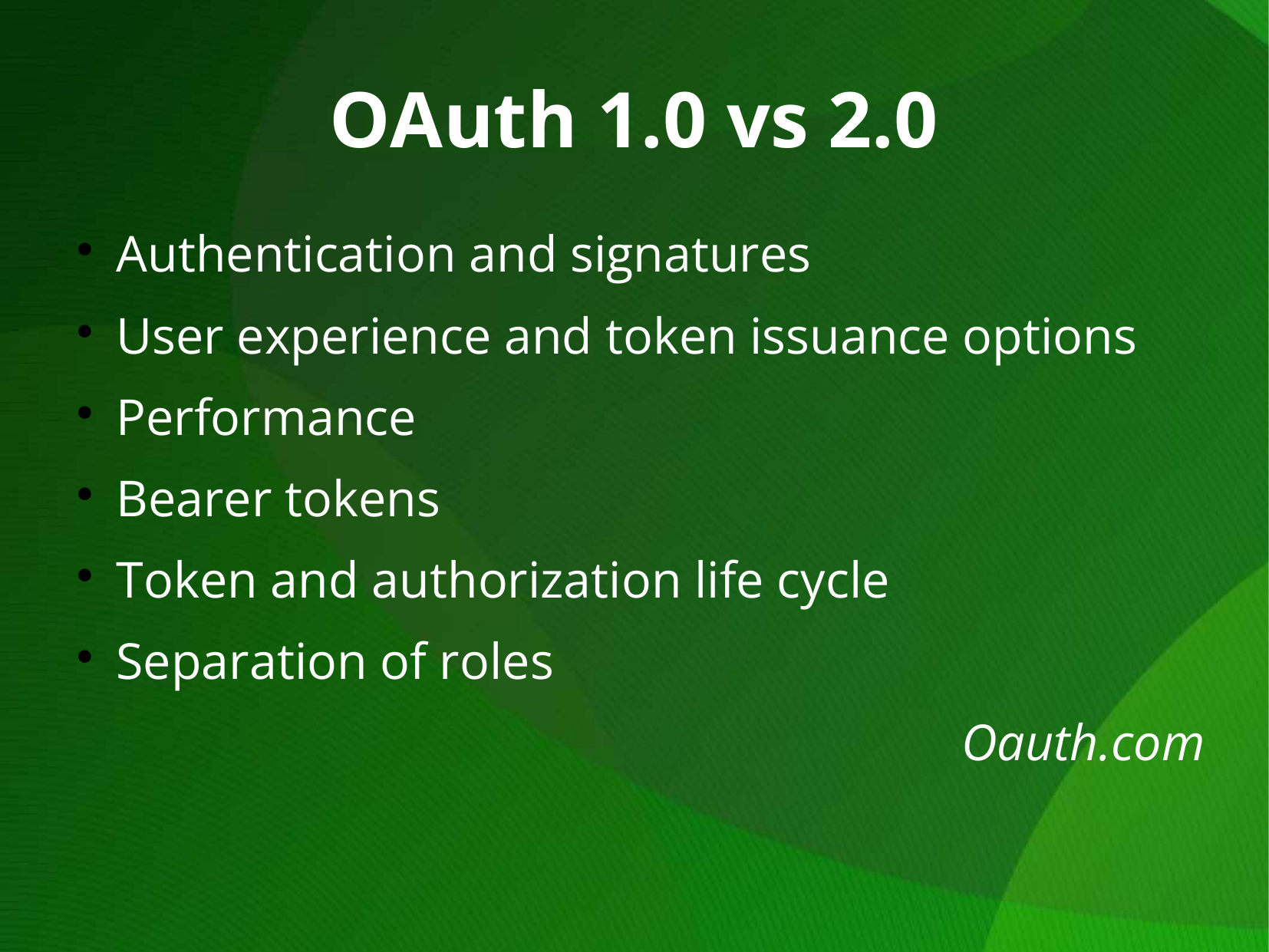

OAuth 1.0 vs 2.0
Authentication and signatures
User experience and token issuance options
Performance
Bearer tokens
Token and authorization life cycle
Separation of roles
Oauth.com